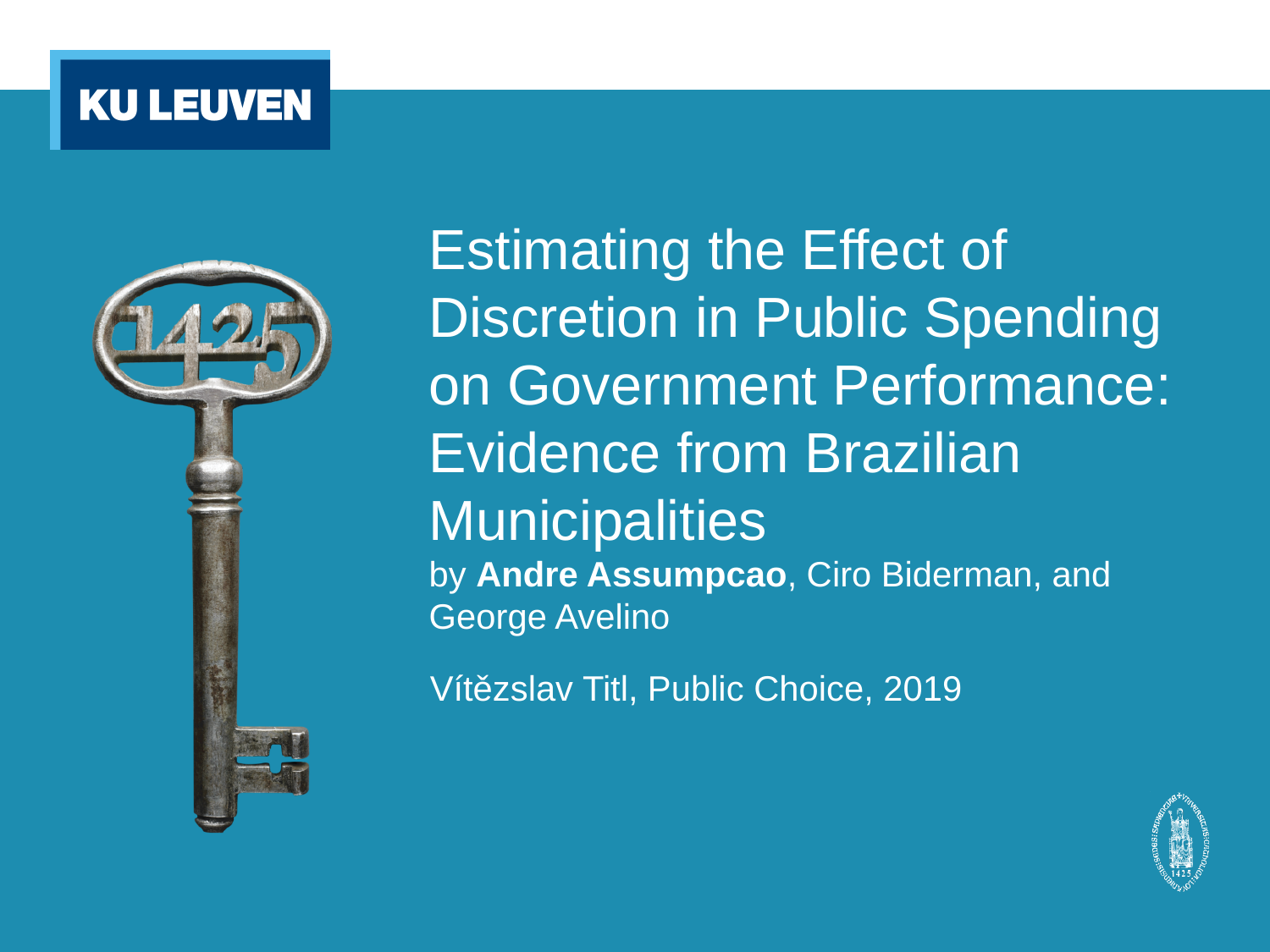

# Estimating the Effect of Discretion in Public Spending on Government Performance: Evidence from Brazilian Municipalities by Andre Assumpcao, Ciro Biderman, and George Avelino
Vítězslav Titl, Public Choice, 2019